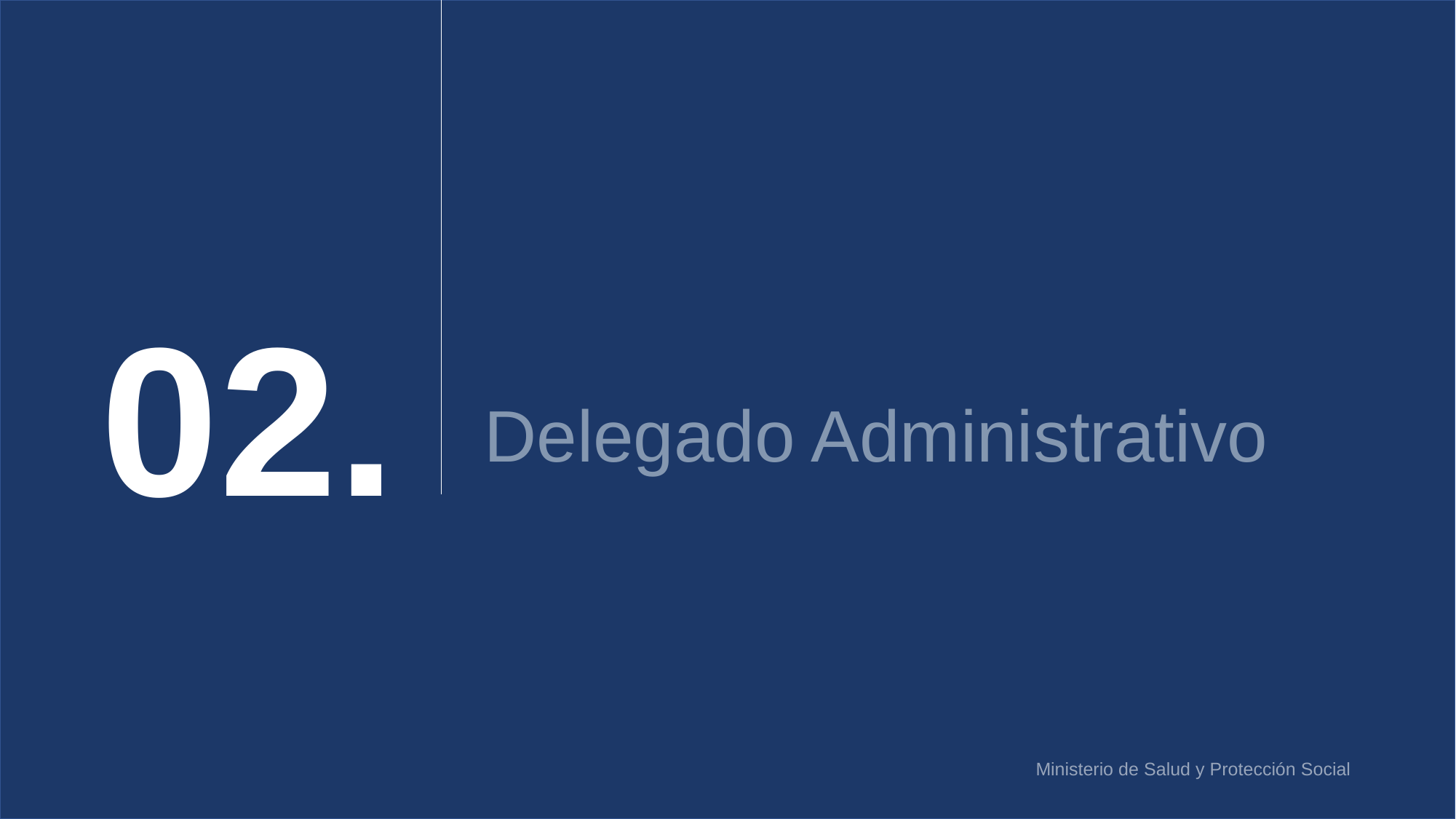

02.
Delegado Administrativo
Ministerio de Salud y Protección Social